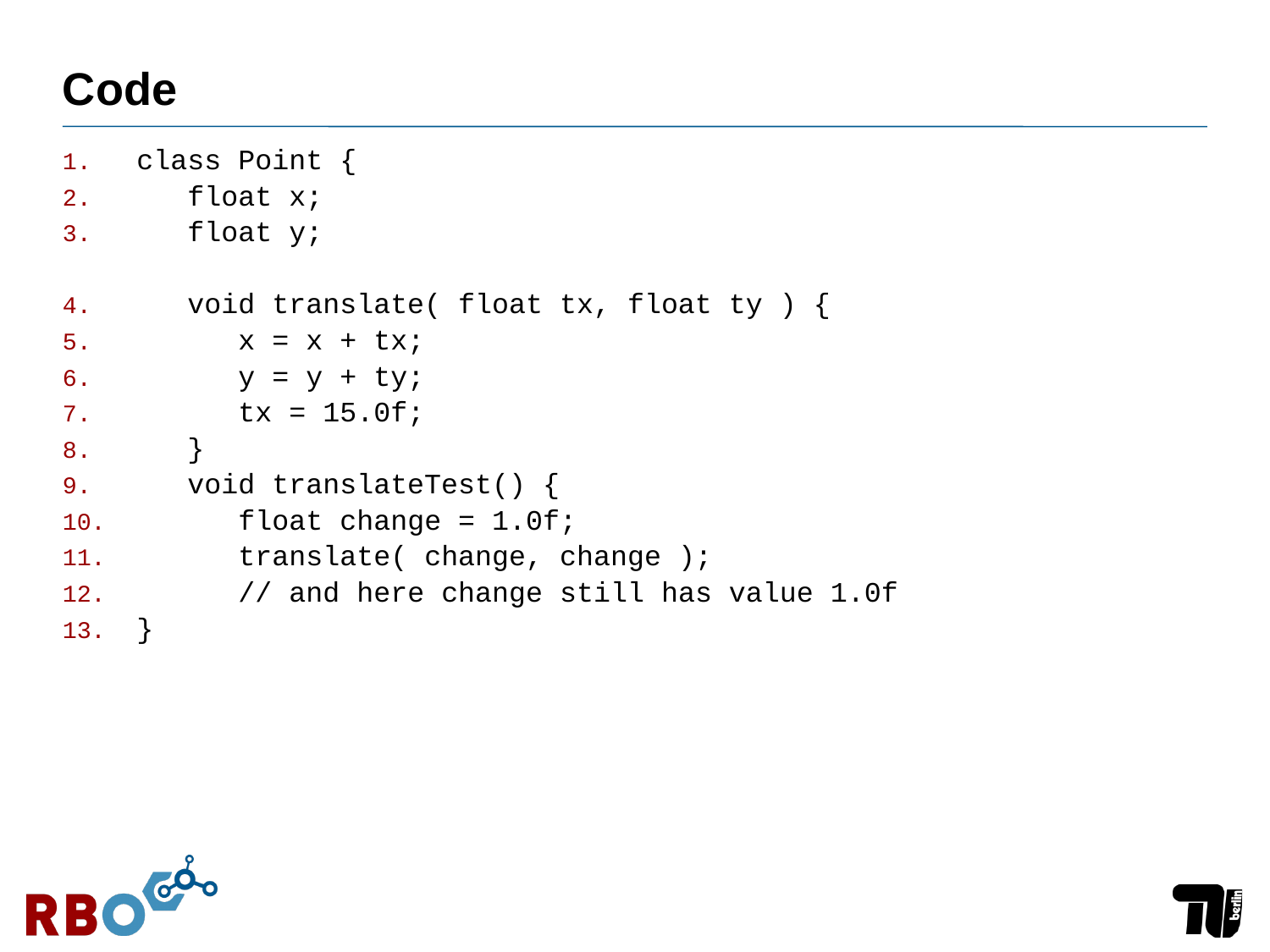

# Code
class Point {
   float x;
   float y;

   void translate( float tx, float ty ) {
      x = x + tx;
      y = y + ty;
      tx = 15.0f;
   }
   void translateTest() {
      float change = 1.0f;
      translate( change, change );
      // and here change still has value 1.0f
}